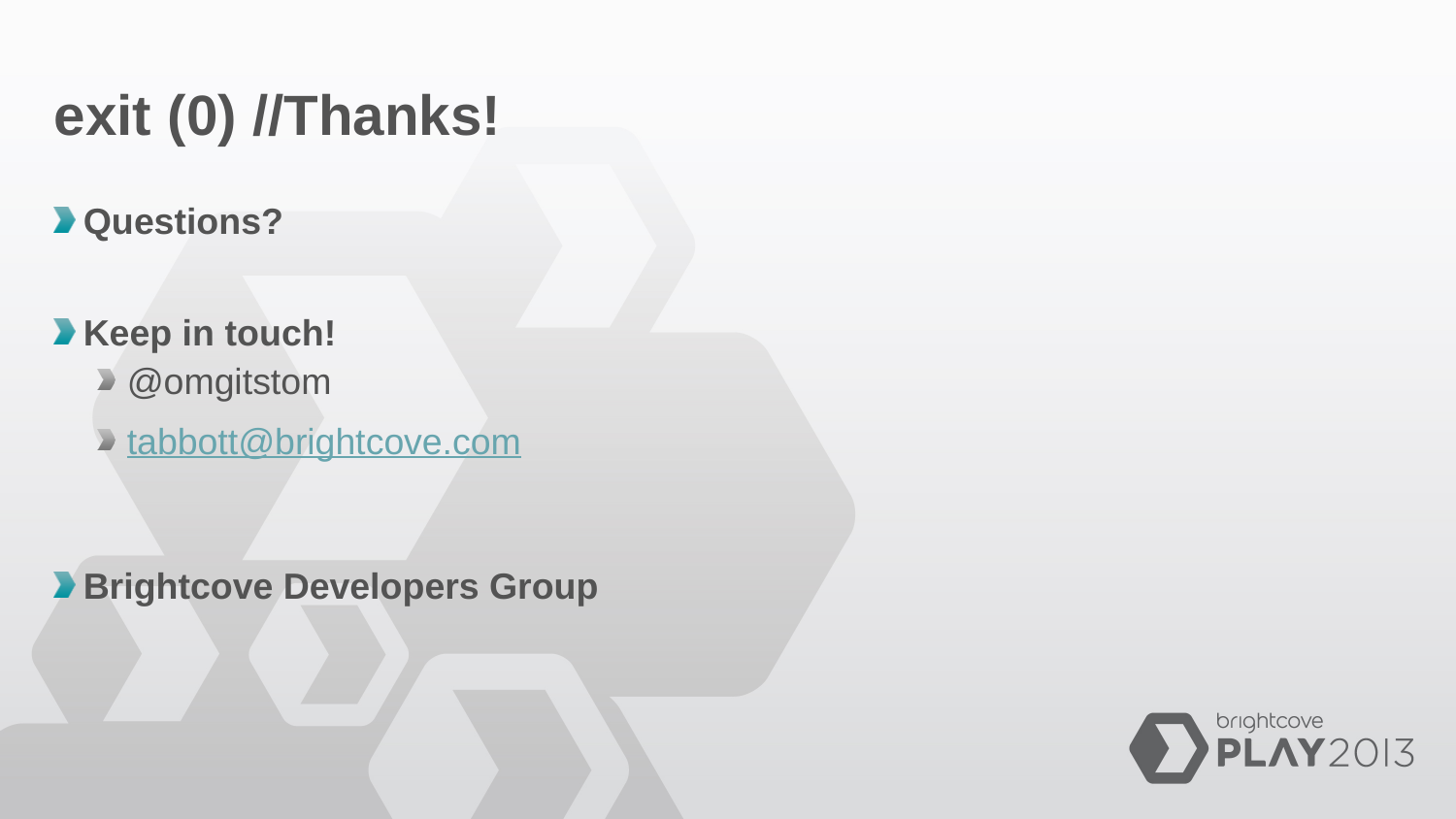

# exit (0) //Thanks!
Questions?

Keep in touch!
@omgitstom
tabbott@brightcove.com

Brightcove Developers Group